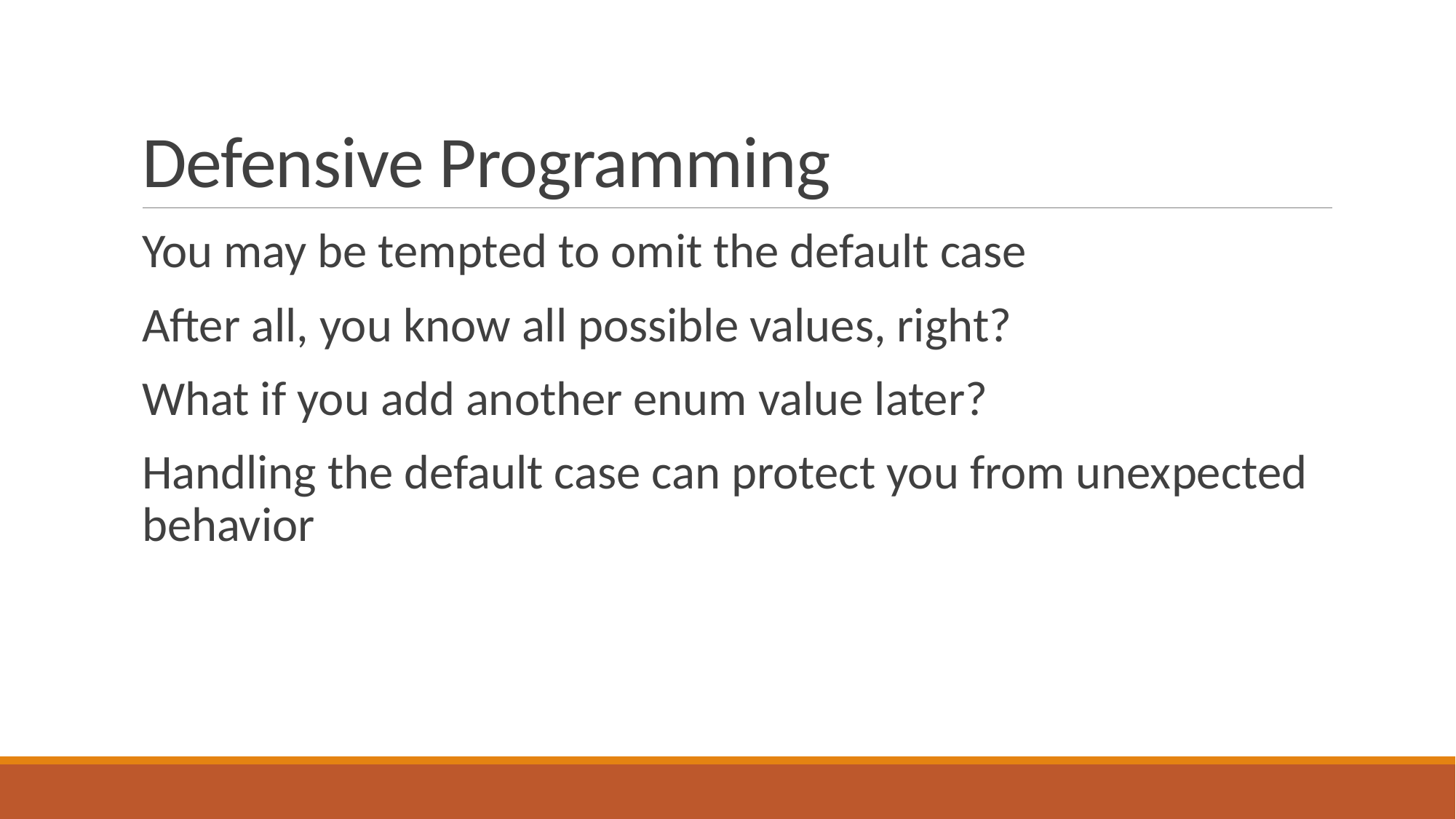

# Defensive Programming
You may be tempted to omit the default case
After all, you know all possible values, right?
What if you add another enum value later?
Handling the default case can protect you from unexpected behavior